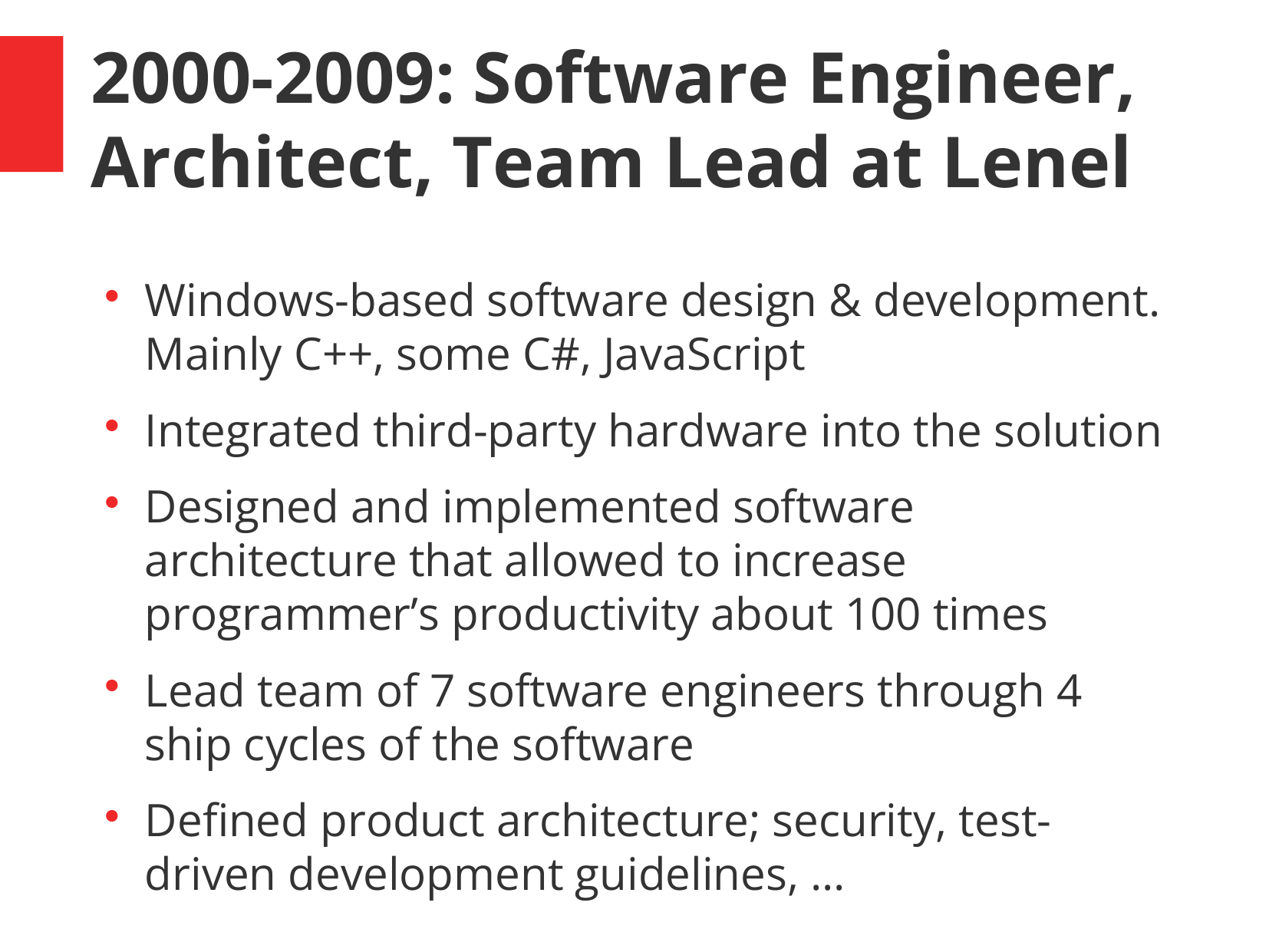

2000-2009: Software Engineer, Architect, Team Lead at Lenel
Windows-based software design & development. Mainly C++, some C#, JavaScript
Integrated third-party hardware into the solution
Designed and implemented software architecture that allowed to increase programmer’s productivity about 100 times
Lead team of 7 software engineers through 4 ship cycles of the software
Defined product architecture; security, test-driven development guidelines, ...